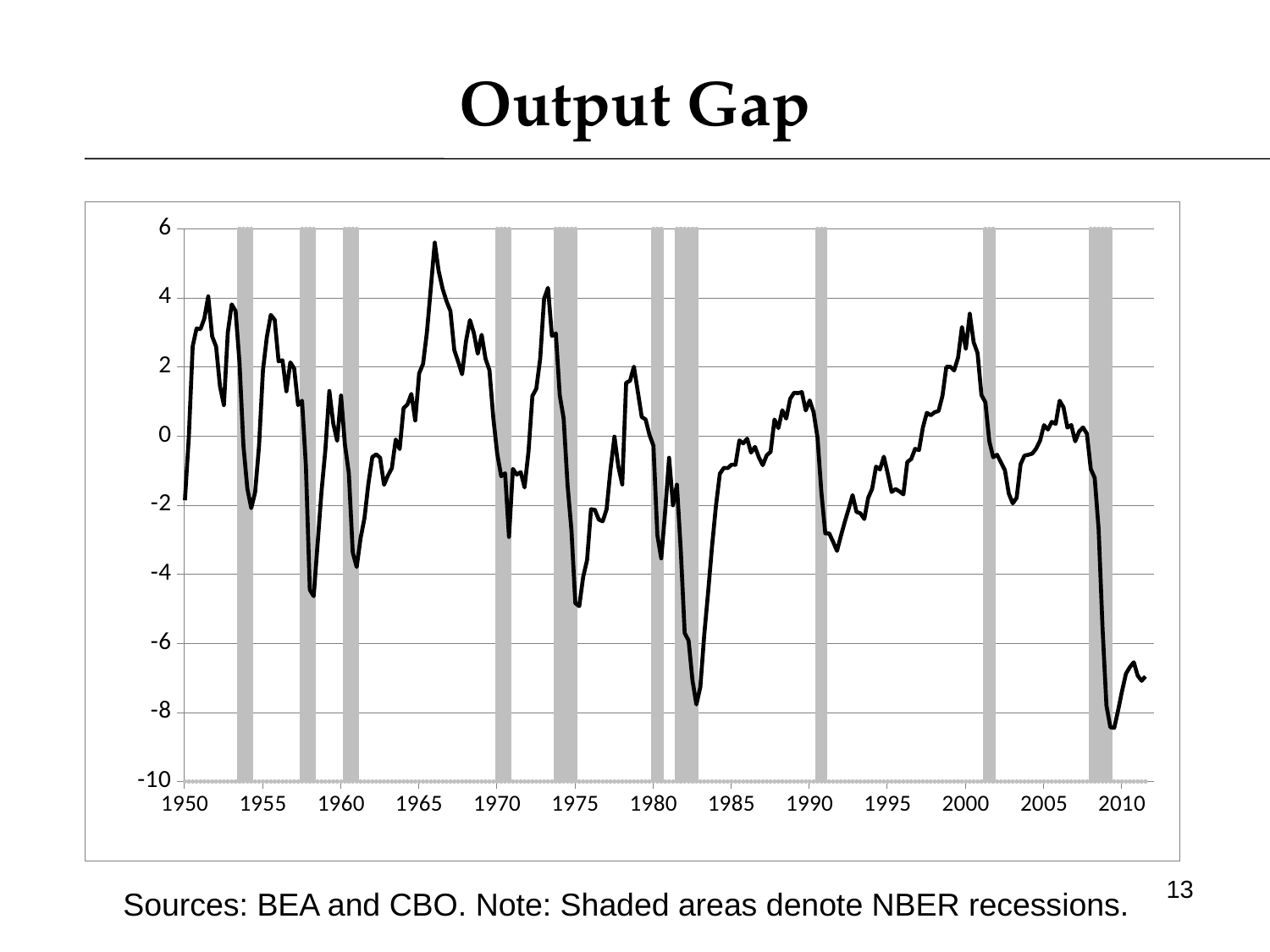

# Output Gap

### Chart

| Category |  |  |
|---|---|---|
| 18264 | 0.0 | -1.8592420387725694 |
| 18354 | 0.0 | -0.04057618233800996 |
| 18445 | 0.0 | 2.601402813818314 |
| 18537 | 0.0 | 3.113603851653134 |
| 18629 | 0.0 | 3.093749418199358 |
| 18719 | 0.0 | 3.4034946831706323 |
| 18810 | 0.0 | 4.042225719945389 |
| 18902 | 0.0 | 2.8830575537068226 |
| 18994 | 0.0 | 2.5893486898777067 |
| 19085 | 0.0 | 1.435800938989047 |
| 19176 | 0.0 | 0.895736639669762 |
| 19268 | 0.0 | 2.9985735858117506 |
| 19360 | 0.0 | 3.8103980433400264 |
| 19450 | 0.0 | 3.61892211481972 |
| 19541 | 100.0 | 2.1272369138990848 |
| 19633 | 100.0 | -0.28474069024757764 |
| 19725 | 100.0 | -1.5208271925543864 |
| 19815 | 100.0 | -2.08528601263256 |
| 19906 | 0.0 | -1.6245307297399048 |
| 19998 | 0.0 | -0.2812232960047445 |
| 20090 | 0.0 | 1.9013626223666633 |
| 20180 | 0.0 | 2.866133120950947 |
| 20271 | 0.0 | 3.5072906174413485 |
| 20363 | 0.0 | 3.3649983623497084 |
| 20455 | 0.0 | 2.16276602523875 |
| 20546 | 0.0 | 2.1938722675853337 |
| 20637 | 0.0 | 1.2954524039768067 |
| 20729 | 0.0 | 2.1332785424238403 |
| 20821 | 0.0 | 1.9551686845494858 |
| 20911 | 0.0 | 0.8953027653992726 |
| 21002 | 100.0 | 1.021788938319223 |
| 21094 | 100.0 | -0.865273535514621 |
| 21186 | 100.0 | -4.448973413014041 |
| 21276 | 100.0 | -4.633527502901011 |
| 21367 | 0.0 | -3.116060761597607 |
| 21459 | 0.0 | -1.6107379653400624 |
| 21551 | 0.0 | -0.3906686868981814 |
| 21641 | 0.0 | 1.3051229336684531 |
| 21732 | 0.0 | 0.3648782068828017 |
| 21824 | 0.0 | -0.13645996300049684 |
| 21916 | 0.0 | 1.1736974979908796 |
| 22007 | 100.0 | -0.25391465186762985 |
| 22098 | 100.0 | -1.0764668544050537 |
| 22190 | 100.0 | -3.370868971067733 |
| 22282 | 100.0 | -3.7896778784976397 |
| 22372 | 0.0 | -2.952902869641969 |
| 22463 | 0.0 | -2.3722688932428193 |
| 22555 | 0.0 | -1.3752344648996697 |
| 22647 | 0.0 | -0.6089651630510983 |
| 22737 | 0.0 | -0.5276541458710832 |
| 22828 | 0.0 | -0.6290038963410318 |
| 22920 | 0.0 | -1.410324988097661 |
| 23012 | 0.0 | -1.1437023715161783 |
| 23102 | 0.0 | -0.930297542699 |
| 23193 | 0.0 | -0.09878983268250949 |
| 23285 | 0.0 | -0.3793909825461956 |
| 23377 | 0.0 | 0.8067473014563283 |
| 23468 | 0.0 | 0.9141457498477685 |
| 23559 | 0.0 | 1.2210523170405365 |
| 23651 | 0.0 | 0.4501220589130055 |
| 23743 | 0.0 | 1.8152550603621185 |
| 23833 | 0.0 | 2.088552406910298 |
| 23924 | 0.0 | 3.0119897642205404 |
| 24016 | 0.0 | 4.294296217132254 |
| 24108 | 0.0 | 5.599564273626765 |
| 24198 | 0.0 | 4.776451970374389 |
| 24289 | 0.0 | 4.266351592026616 |
| 24381 | 0.0 | 3.906613373779897 |
| 24473 | 0.0 | 3.619928237801058 |
| 24563 | 0.0 | 2.4897551621727088 |
| 24654 | 0.0 | 2.148307582465641 |
| 24746 | 0.0 | 1.7883211503126515 |
| 24838 | 0.0 | 2.7445505357847937 |
| 24929 | 0.0 | 3.3571687480700967 |
| 25020 | 0.0 | 2.9839111931447975 |
| 25112 | 0.0 | 2.382825346120547 |
| 25204 | 0.0 | 2.93135782140199 |
| 25294 | 0.0 | 2.235101841511105 |
| 25385 | 0.0 | 1.9084143499594557 |
| 25477 | 0.0 | 0.5154589926178641 |
| 25569 | 100.0 | -0.5182999208141588 |
| 25659 | 100.0 | -1.1643639532400034 |
| 25750 | 100.0 | -1.0782399286420319 |
| 25842 | 100.0 | -2.9195771547764826 |
| 25934 | 0.0 | -0.951910995545393 |
| 26024 | 0.0 | -1.1177092692745527 |
| 26115 | 0.0 | -1.0441438090872521 |
| 26207 | 0.0 | -1.488029601284186 |
| 26299 | 0.0 | -0.4501232197842932 |
| 26390 | 0.0 | 1.1602772265969712 |
| 26481 | 0.0 | 1.370209084118799 |
| 26573 | 0.0 | 2.2415447275201577 |
| 26665 | 0.0 | 3.9736445463515415 |
| 26755 | 0.0 | 4.290902598152063 |
| 26846 | 0.0 | 2.8995936669977316 |
| 26938 | 100.0 | 2.9696218730930957 |
| 27030 | 100.0 | 1.1832273467524297 |
| 27120 | 100.0 | 0.5096331487014374 |
| 27211 | 100.0 | -1.4131412454050343 |
| 27303 | 100.0 | -2.729309387400787 |
| 27395 | 100.0 | -4.840048509305061 |
| 27485 | 0.0 | -4.924575447738059 |
| 27576 | 0.0 | -4.079347564788939 |
| 27668 | 0.0 | -3.5864114966496783 |
| 27760 | 0.0 | -2.118447165583417 |
| 27851 | 0.0 | -2.1371676072778563 |
| 27942 | 0.0 | -2.4172911428154604 |
| 28034 | 0.0 | -2.4678035985492826 |
| 28126 | 0.0 | -2.119434476807943 |
| 28216 | 0.0 | -0.965131014375595 |
| 28307 | 0.0 | -0.01835603367979445 |
| 28399 | 0.0 | -0.8829635537408379 |
| 28491 | 0.0 | -1.4010132398010742 |
| 28581 | 0.0 | 1.541835822115155 |
| 28672 | 0.0 | 1.6011308946042684 |
| 28764 | 0.0 | 2.0092793803191107 |
| 28856 | 0.0 | 1.291589886220163 |
| 28946 | 0.0 | 0.5507380022589009 |
| 29037 | 0.0 | 0.47999408892088574 |
| 29129 | 0.0 | 0.027193772793662536 |
| 29221 | 100.0 | -0.27911007437150637 |
| 29312 | 100.0 | -2.869003828071721 |
| 29403 | 100.0 | -3.540373497114325 |
| 29495 | 0.0 | -2.184058681716866 |
| 29587 | 0.0 | -0.6279611963705556 |
| 29677 | 0.0 | -2.0040750883446155 |
| 29768 | 100.0 | -1.407475811239591 |
| 29860 | 100.0 | -3.3093382057317067 |
| 29952 | 100.0 | -5.703689677519568 |
| 30042 | 100.0 | -5.919199694707037 |
| 30133 | 100.0 | -7.074745328079246 |
| 30225 | 100.0 | -7.769002489881975 |
| 30317 | 0.0 | -7.2615481270940165 |
| 30407 | 0.0 | -5.751607041570065 |
| 30498 | 0.0 | -4.512138524173491 |
| 30590 | 0.0 | -3.1920750852334665 |
| 30682 | 0.0 | -2.0204880283433213 |
| 30773 | 0.0 | -1.0910661425619308 |
| 30864 | 0.0 | -0.9235370376398995 |
| 30956 | 0.0 | -0.9279909047246994 |
| 31048 | 0.0 | -0.8266281940739688 |
| 31138 | 0.0 | -0.8299411256151014 |
| 31229 | 0.0 | -0.12605135000902662 |
| 31321 | 0.0 | -0.2112874222037134 |
| 31413 | 0.0 | -0.07408040912056495 |
| 31503 | 0.0 | -0.47721296763274473 |
| 31594 | 0.0 | -0.3130244482948235 |
| 31686 | 0.0 | -0.6179015258993569 |
| 31778 | 0.0 | -0.8424252777486245 |
| 31868 | 0.0 | -0.5546798047926734 |
| 31959 | 0.0 | -0.4575732132816949 |
| 32051 | 0.0 | 0.4775397663834079 |
| 32143 | 0.0 | 0.2298974494168787 |
| 32234 | 0.0 | 0.7462128775578404 |
| 32325 | 0.0 | 0.5048391033336777 |
| 32417 | 0.0 | 1.0746775995189206 |
| 32509 | 0.0 | 1.2539996353370573 |
| 32599 | 0.0 | 1.240756776696015 |
| 32690 | 0.0 | 1.2731256388433996 |
| 32782 | 0.0 | 0.7396997811028692 |
| 32874 | 0.0 | 1.0313826991672872 |
| 32964 | 0.0 | 0.6903454208030885 |
| 33055 | 100.0 | -0.03848947484550884 |
| 33147 | 100.0 | -1.6340334370912157 |
| 33239 | 100.0 | -2.815199318691843 |
| 33329 | 0.0 | -2.817261372758516 |
| 33420 | 0.0 | -3.060750236467929 |
| 33512 | 0.0 | -3.325304858662596 |
| 33604 | 0.0 | -2.8853271205465285 |
| 33695 | 0.0 | -2.4759823925484823 |
| 33786 | 0.0 | -2.098631812167136 |
| 33878 | 0.0 | -1.7083147027893923 |
| 33970 | 0.0 | -2.1940718728584003 |
| 34060 | 0.0 | -2.2368018664115206 |
| 34151 | 0.0 | -2.40176600303986 |
| 34243 | 0.0 | -1.787913547565205 |
| 34335 | 0.0 | -1.5271815769984987 |
| 34425 | 0.0 | -0.8852306346265475 |
| 34516 | 0.0 | -0.9675744813269118 |
| 34608 | 0.0 | -0.5951903719927639 |
| 34700 | 0.0 | -1.0874827307728274 |
| 34790 | 0.0 | -1.6190019684163097 |
| 34881 | 0.0 | -1.5354092169548985 |
| 34973 | 0.0 | -1.6021098311441613 |
| 35065 | 0.0 | -1.6892438600753554 |
| 35156 | 0.0 | -0.7493927071760444 |
| 35247 | 0.0 | -0.6654461635713064 |
| 35339 | 0.0 | -0.3707526559716978 |
| 35431 | 0.0 | -0.4060908795827998 |
| 35521 | 0.0 | 0.2513051818552481 |
| 35612 | 0.0 | 0.6733487512359777 |
| 35704 | 0.0 | 0.6007831236545189 |
| 35796 | 0.0 | 0.6898567134515188 |
| 35886 | 0.0 | 0.7232342415714019 |
| 35977 | 0.0 | 1.1637217963815423 |
| 36069 | 0.0 | 2.00207754100875 |
| 36161 | 0.0 | 2.007343179681517 |
| 36251 | 0.0 | 1.8999195532016437 |
| 36342 | 0.0 | 2.273420517929962 |
| 36434 | 0.0 | 3.157987128684794 |
| 36526 | 0.0 | 2.5230433016418865 |
| 36617 | 0.0 | 3.5414581133391296 |
| 36708 | 0.0 | 2.7154493112778373 |
| 36800 | 0.0 | 2.403940434378363 |
| 36892 | 0.0 | 1.1861562709760858 |
| 36982 | 100.0 | 0.9746596888537616 |
| 37073 | 100.0 | -0.14463869312891156 |
| 37165 | 100.0 | -0.6137678189207199 |
| 37257 | 0.0 | -0.5409555554897102 |
| 37347 | 0.0 | -0.7638968042032849 |
| 37438 | 0.0 | -0.9893418151852785 |
| 37530 | 0.0 | -1.6658567374459663 |
| 37622 | 0.0 | -1.949276630906544 |
| 37712 | 0.0 | -1.7867117199379785 |
| 37803 | 0.0 | -0.8188864391531449 |
| 37895 | 0.0 | -0.5657383957039323 |
| 37987 | 0.0 | -0.5407086811122046 |
| 38078 | 0.0 | -0.5078955380789558 |
| 38169 | 0.0 | -0.36152595037173196 |
| 38261 | 0.0 | -0.132307165499904 |
| 38353 | 0.0 | 0.31612038890225974 |
| 38443 | 0.0 | 0.18950860848845627 |
| 38534 | 0.0 | 0.41124657587834196 |
| 38626 | 0.0 | 0.3523900069223004 |
| 38718 | 0.0 | 1.0233318069331343 |
| 38808 | 0.0 | 0.8328857763445943 |
| 38899 | 0.0 | 0.24585423493553754 |
| 38991 | 0.0 | 0.3195676269266016 |
| 39083 | 0.0 | -0.1530678925231201 |
| 39173 | 0.0 | 0.12988938442432377 |
| 39264 | 0.0 | 0.24899471867044434 |
| 39356 | 0.0 | 0.07056368665250014 |
| 39448 | 100.0 | -0.9586966838897393 |
| 39539 | 100.0 | -1.2075105553986112 |
| 39630 | 100.0 | -2.7000259949113454 |
| 39722 | 100.0 | -5.566529657295254 |
| 39814 | 100.0 | -7.798740347655954 |
| 39904 | 100.0 | -8.428775060109691 |
| 39995 | 0.0 | -8.445582793074637 |
| 40087 | 0.0 | -7.9351490873289325 |
| 40179 | 0.0 | -7.38059298318179 |
| 40269 | 0.0 | -6.875340745634227 |
| 40360 | 0.0 | -6.687082082500244 |
| 40452 | 0.0 | -6.546924381940239 |
| 40544 | 0.0 | -6.934912560219154 |
| 40634 | 0.0 | -7.082064297338148 |
| 40725 | 0.0 | -6.958882352296533 |
| 40817 | None | None |
| 40909 | None | None |
13
Sources: BEA and CBO. Note: Shaded areas denote NBER recessions.